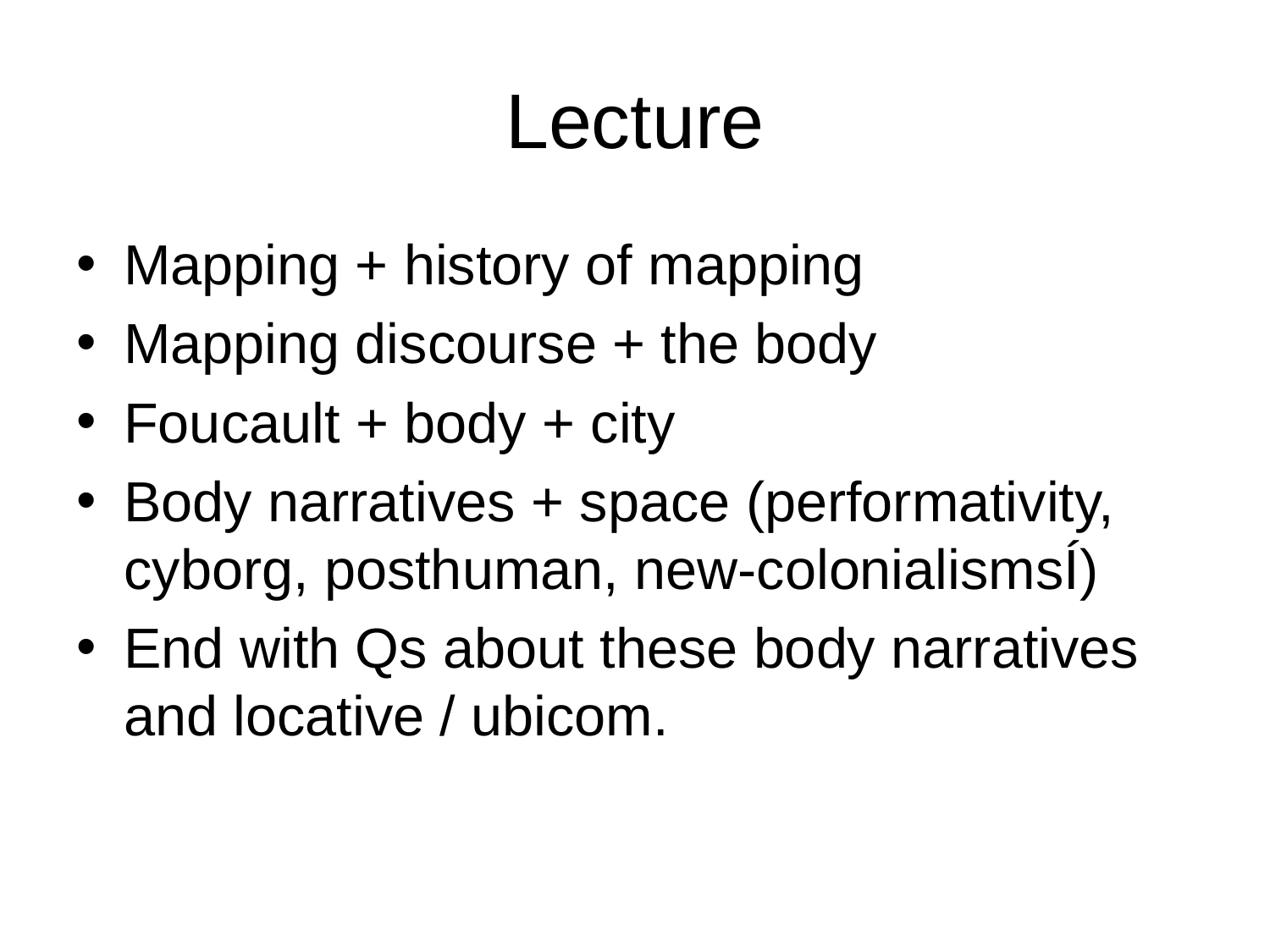

# Lecture
Mapping + history of mapping
Mapping discourse + the body
Foucault + body + city
Body narratives + space (performativity, cyborg, posthuman, new-colonialismsÍ)
End with Qs about these body narratives and locative / ubicom.